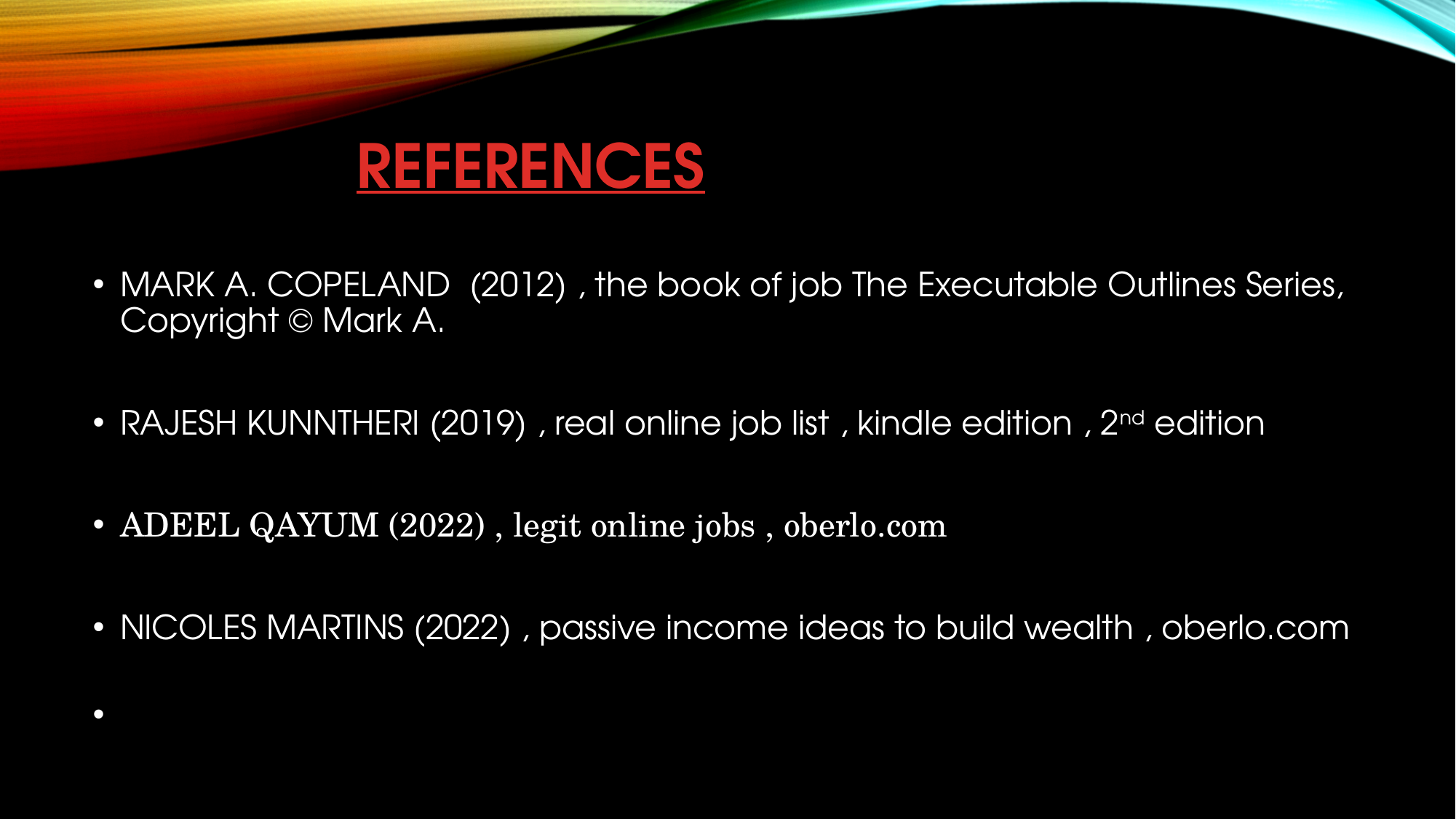

# REFERENCES
MARK A. COPELAND  (2012) , the book of job The Executable Outlines Series, Copyright © Mark A.

RAJESH KUNNTHERI (2019) , real online job list , kindle edition , 2nd edition

ADEEL QAYUM (2022) , legit online jobs , oberlo.com

NICOLES MARTINS (2022) , passive income ideas to build wealth , oberlo.com